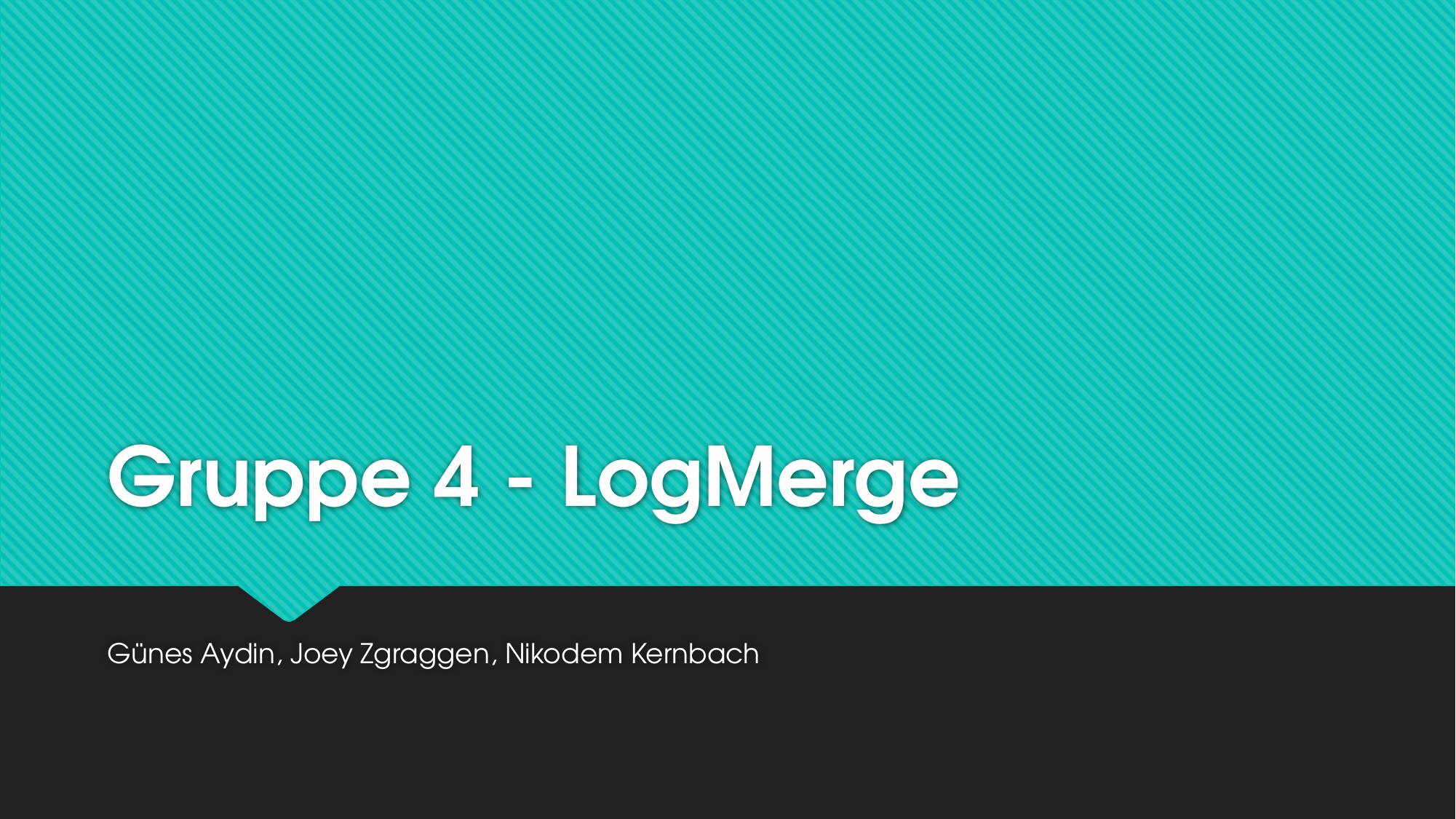

# Gruppe 4 - LogMerge
Günes Aydin, Joey Zgraggen, Nikodem Kernbach